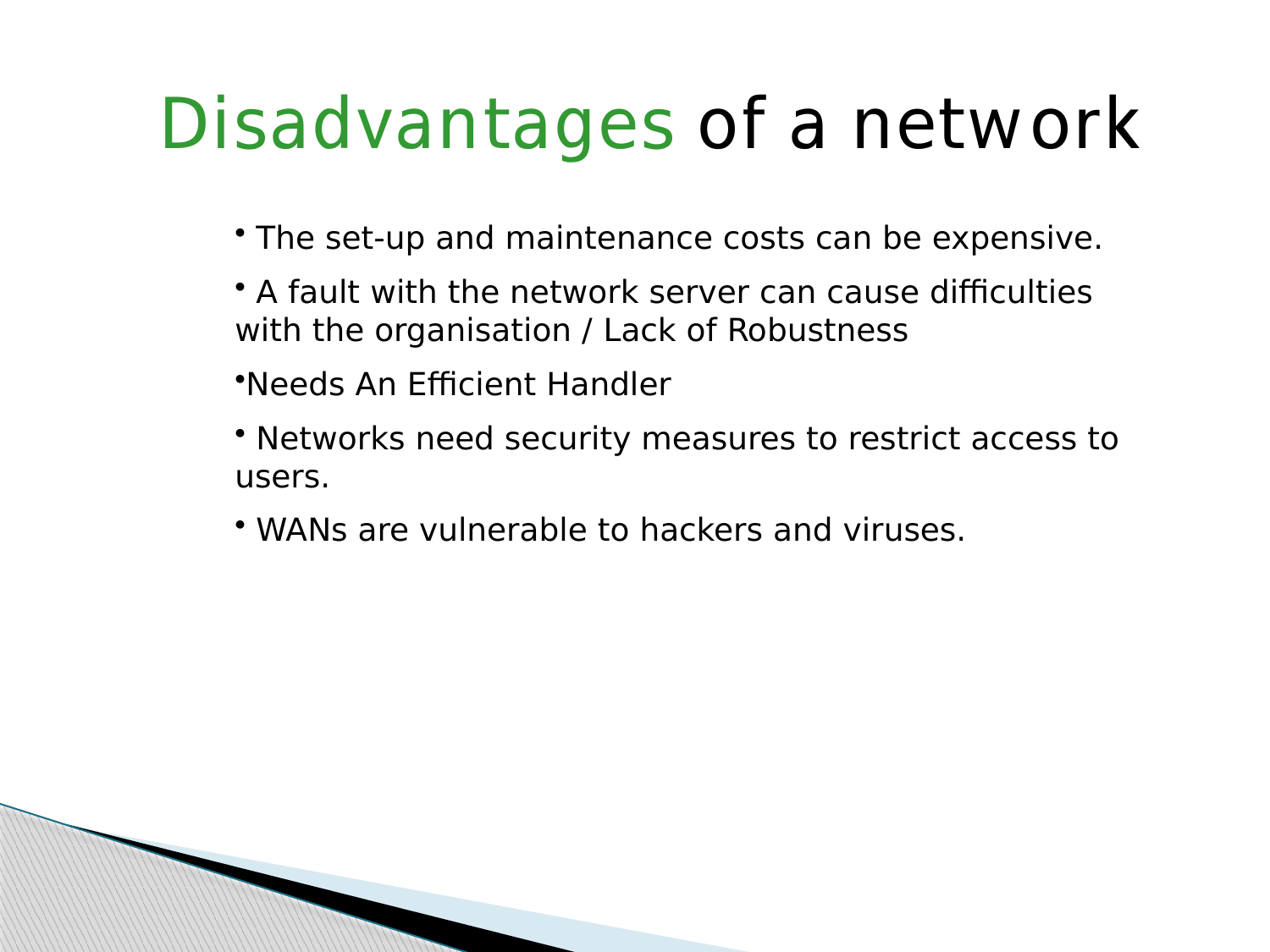

Disadvantages of a network
 The set-up and maintenance costs can be expensive.
 A fault with the network server can cause difficulties with the organisation / Lack of Robustness
Needs An Efficient Handler
 Networks need security measures to restrict access to users.
 WANs are vulnerable to hackers and viruses.